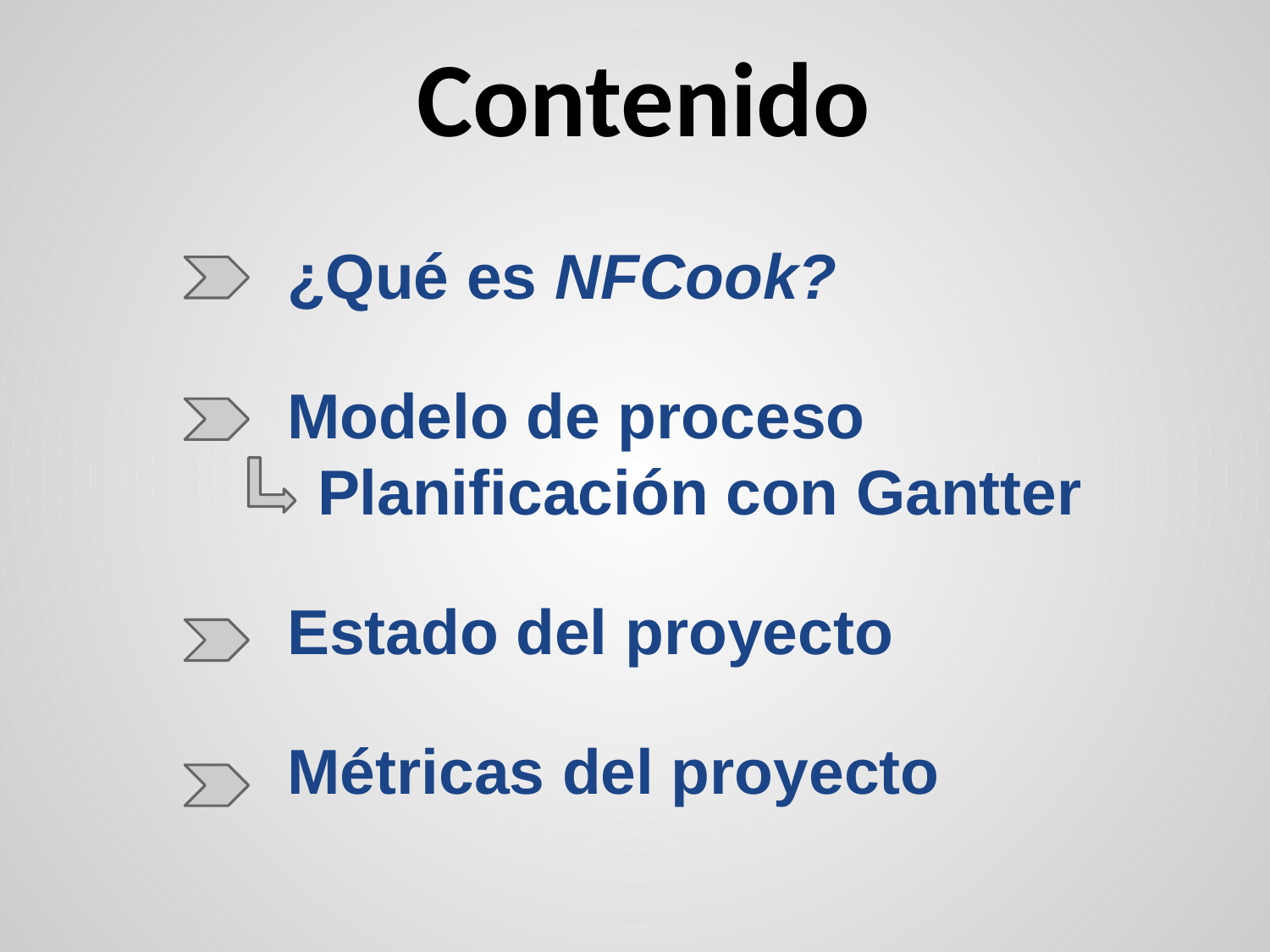

# Contenido
      ¿Qué es NFCook?

      Modelo de proceso
  Planificación con Gantter

      Estado del proyecto

      Métricas del proyecto